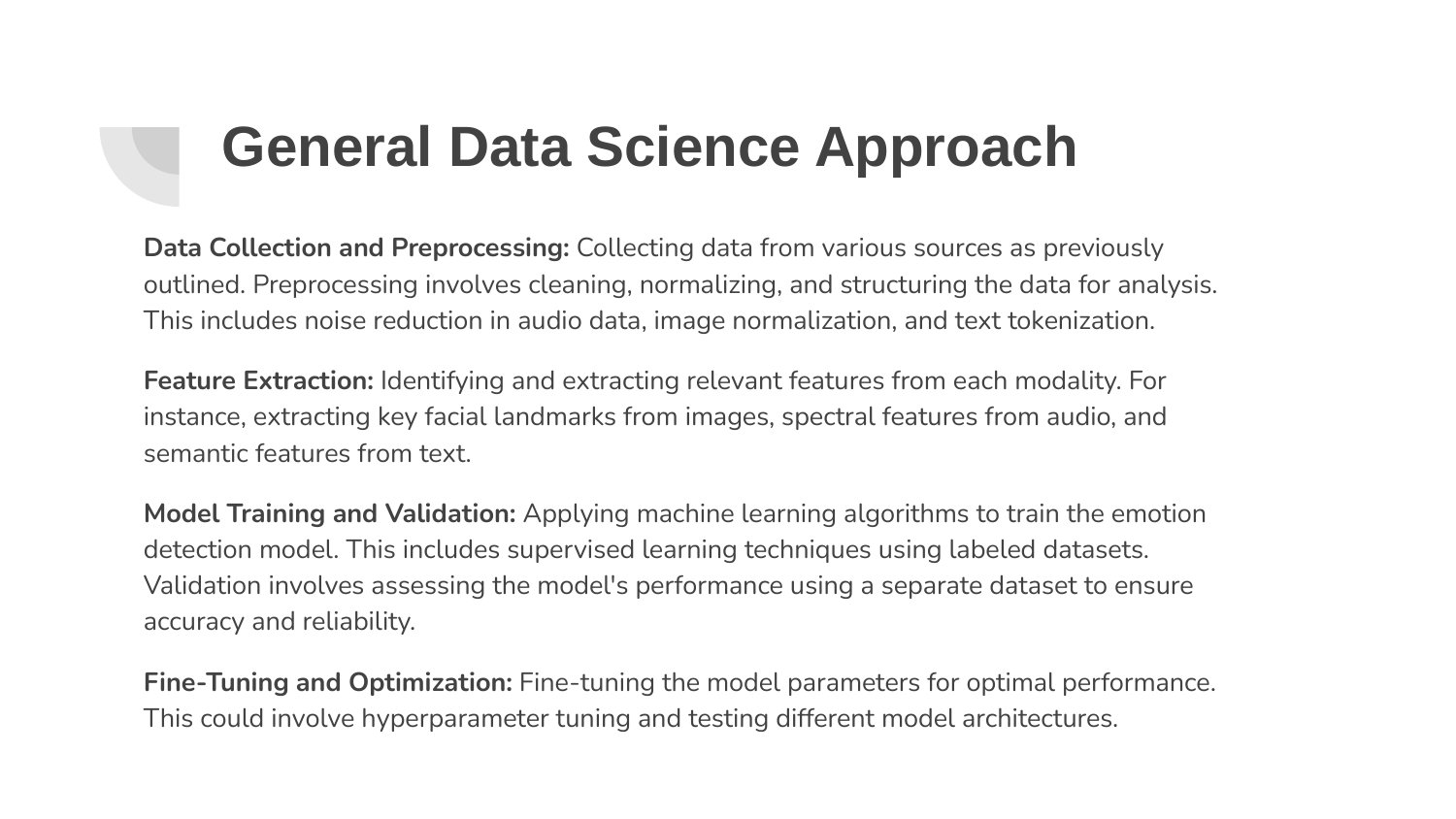

# General Data Science Approach
Data Collection and Preprocessing: Collecting data from various sources as previously outlined. Preprocessing involves cleaning, normalizing, and structuring the data for analysis. This includes noise reduction in audio data, image normalization, and text tokenization.
Feature Extraction: Identifying and extracting relevant features from each modality. For instance, extracting key facial landmarks from images, spectral features from audio, and semantic features from text.
Model Training and Validation: Applying machine learning algorithms to train the emotion detection model. This includes supervised learning techniques using labeled datasets. Validation involves assessing the model's performance using a separate dataset to ensure accuracy and reliability.
Fine-Tuning and Optimization: Fine-tuning the model parameters for optimal performance. This could involve hyperparameter tuning and testing different model architectures.